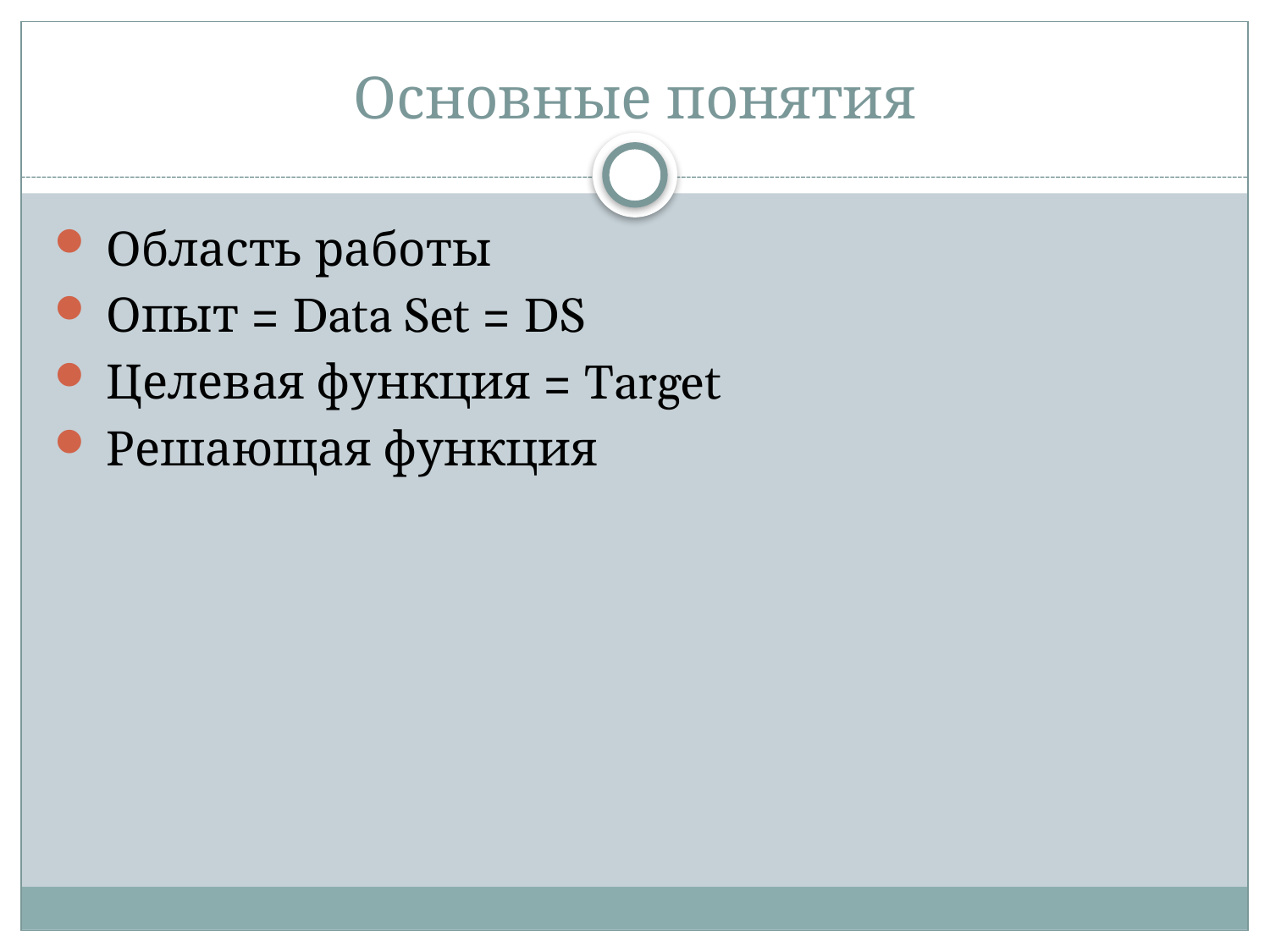

# Основные понятия
 Область работы
 Опыт = Data Set = DS
 Целевая функция = Target
 Решающая функция